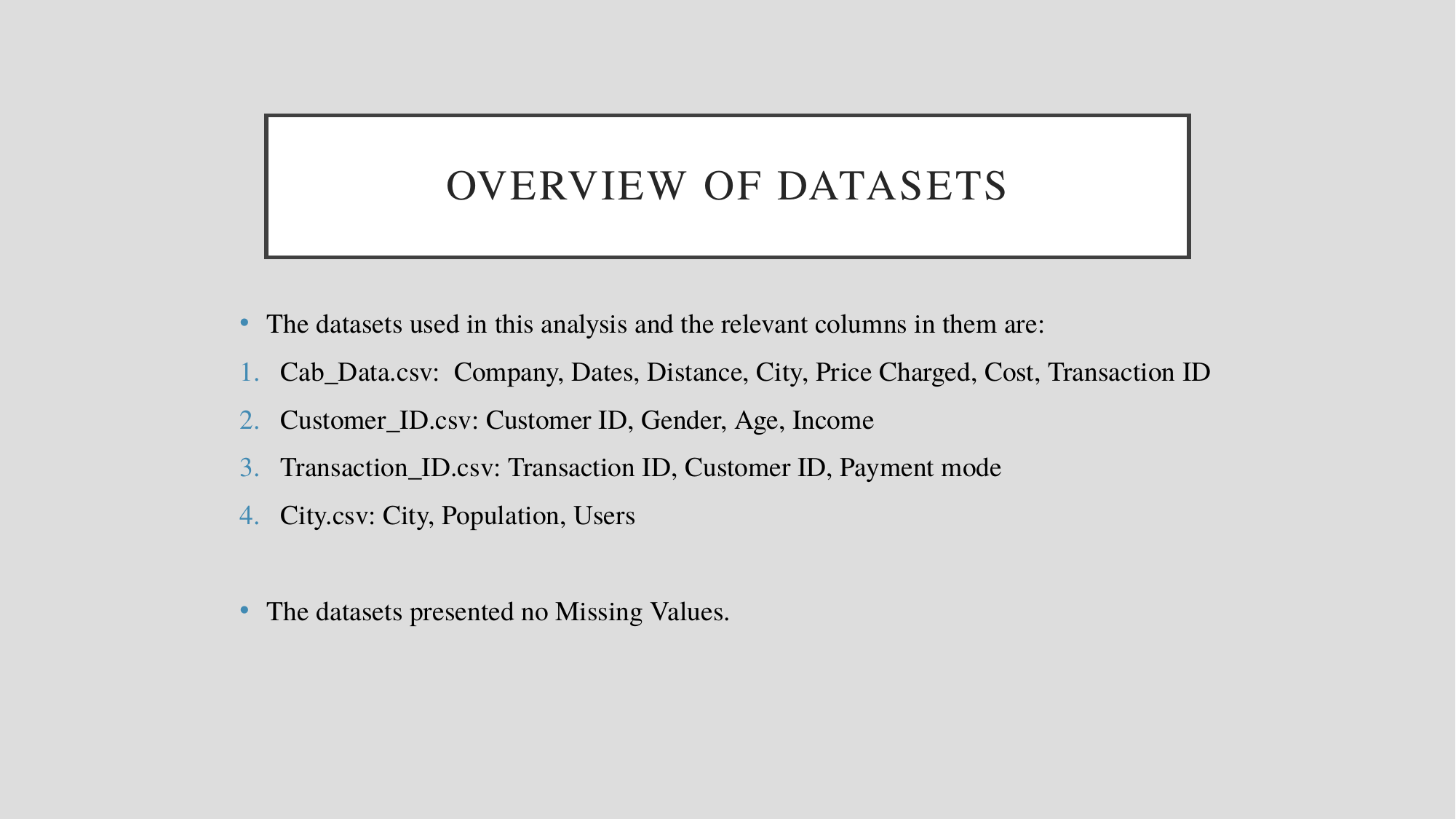

# Overview of Datasets
The datasets used in this analysis and the relevant columns in them are:
Cab_Data.csv:  Company, Dates, Distance, City, Price Charged, Cost, Transaction ID
Customer_ID.csv: Customer ID, Gender, Age, Income
Transaction_ID.csv: Transaction ID, Customer ID, Payment mode
City.csv: City, Population, Users

The datasets presented no Missing Values.